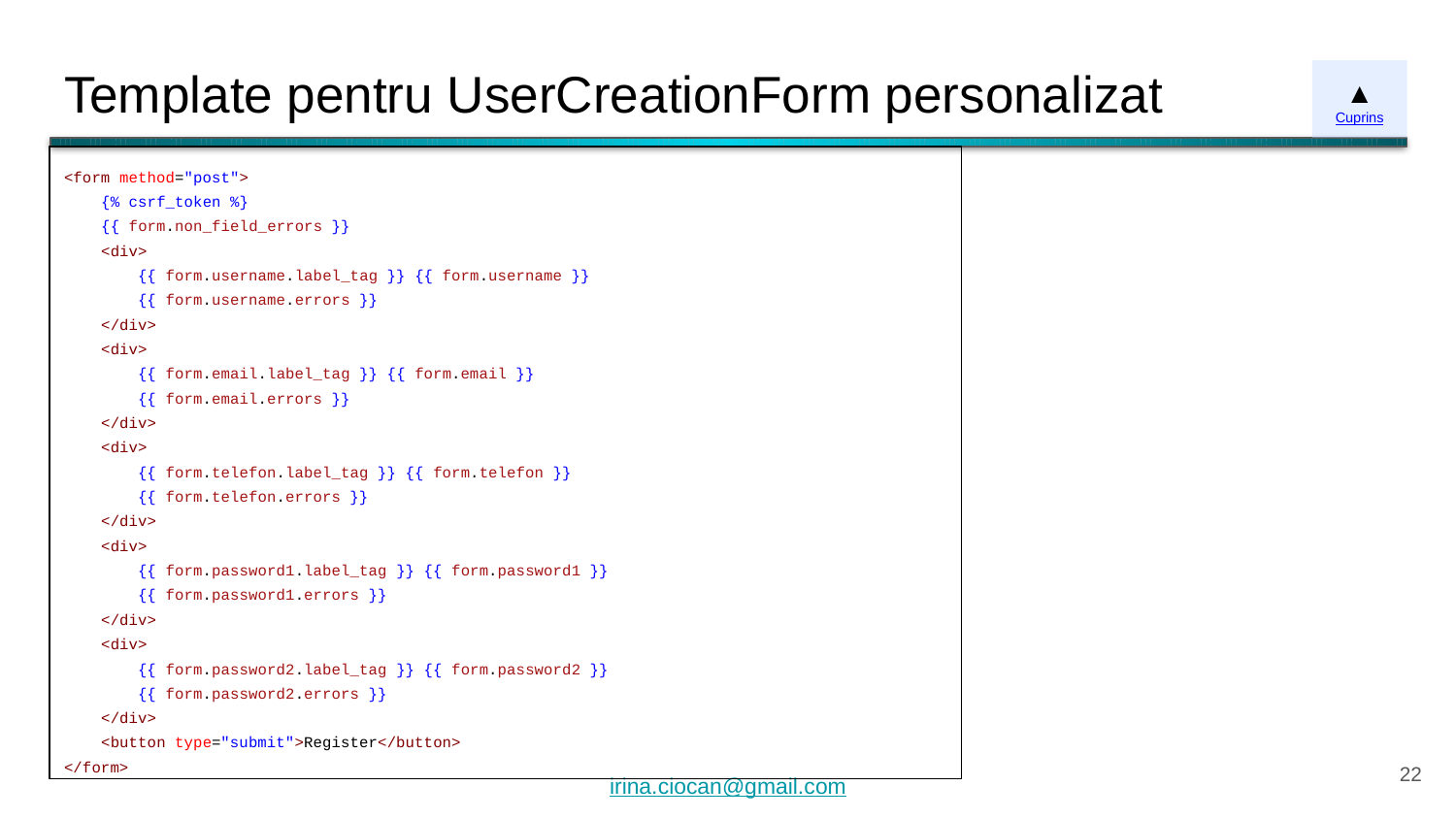

# Template pentru UserCreationForm personalizat
▲
Cuprins

<form method="post">
    {% csrf_token %}
    {{ form.non_field_errors }}
    <div>
        {{ form.username.label_tag }} {{ form.username }}
        {{ form.username.errors }}
    </div>
    <div>
        {{ form.email.label_tag }} {{ form.email }}
        {{ form.email.errors }}
    </div>
    <div>
        {{ form.telefon.label_tag }} {{ form.telefon }}
        {{ form.telefon.errors }}
    </div>
    <div>
        {{ form.password1.label_tag }} {{ form.password1 }}
        {{ form.password1.errors }}
    </div>
    <div>
        {{ form.password2.label_tag }} {{ form.password2 }}
        {{ form.password2.errors }}
    </div>
    <button type="submit">Register</button>
</form>

22
irina.ciocan@gmail.com